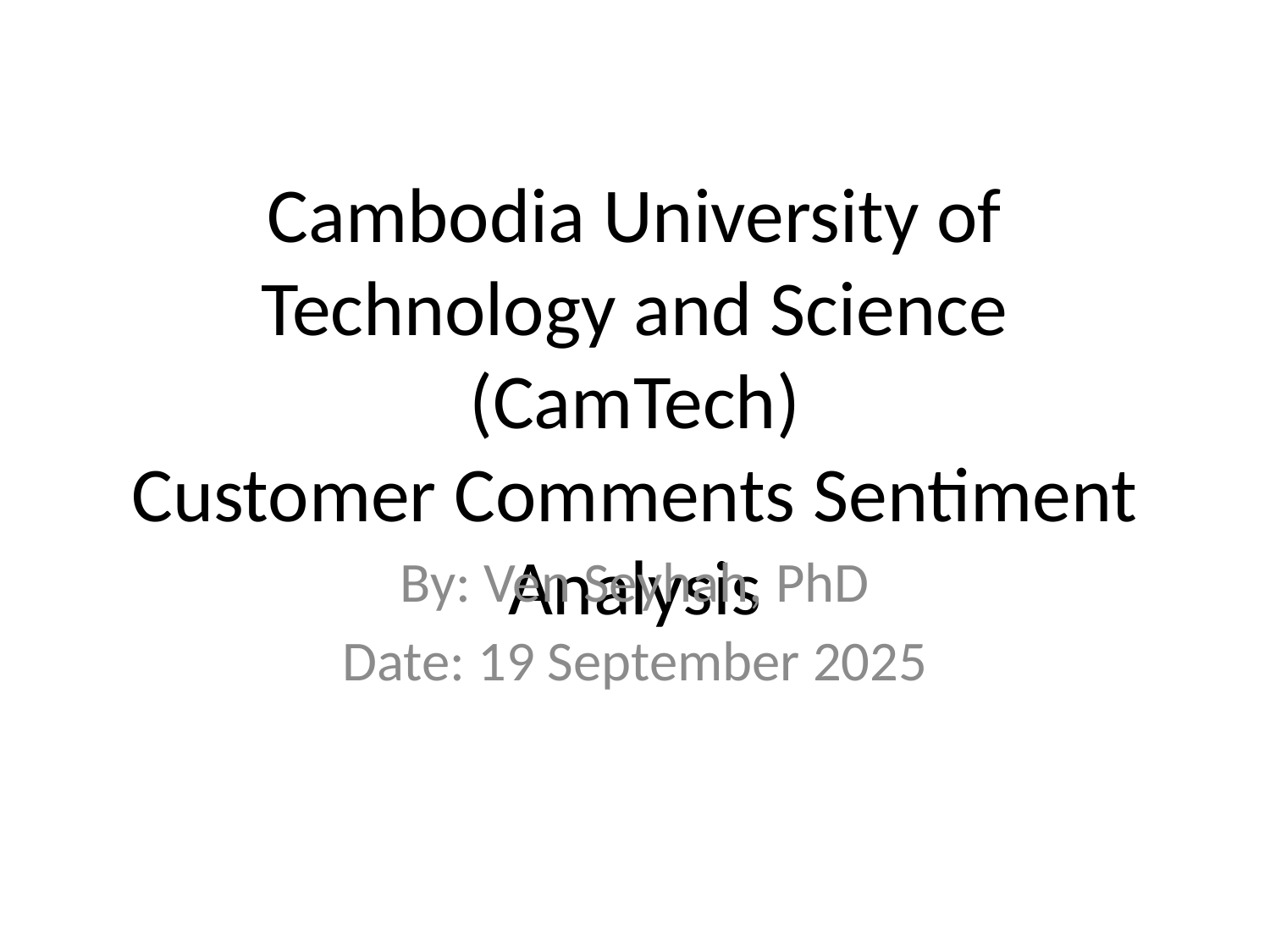

# Cambodia University of Technology and Science (CamTech)
Customer Comments Sentiment Analysis
By: Ven Seyhah, PhD
Date: 19 September 2025